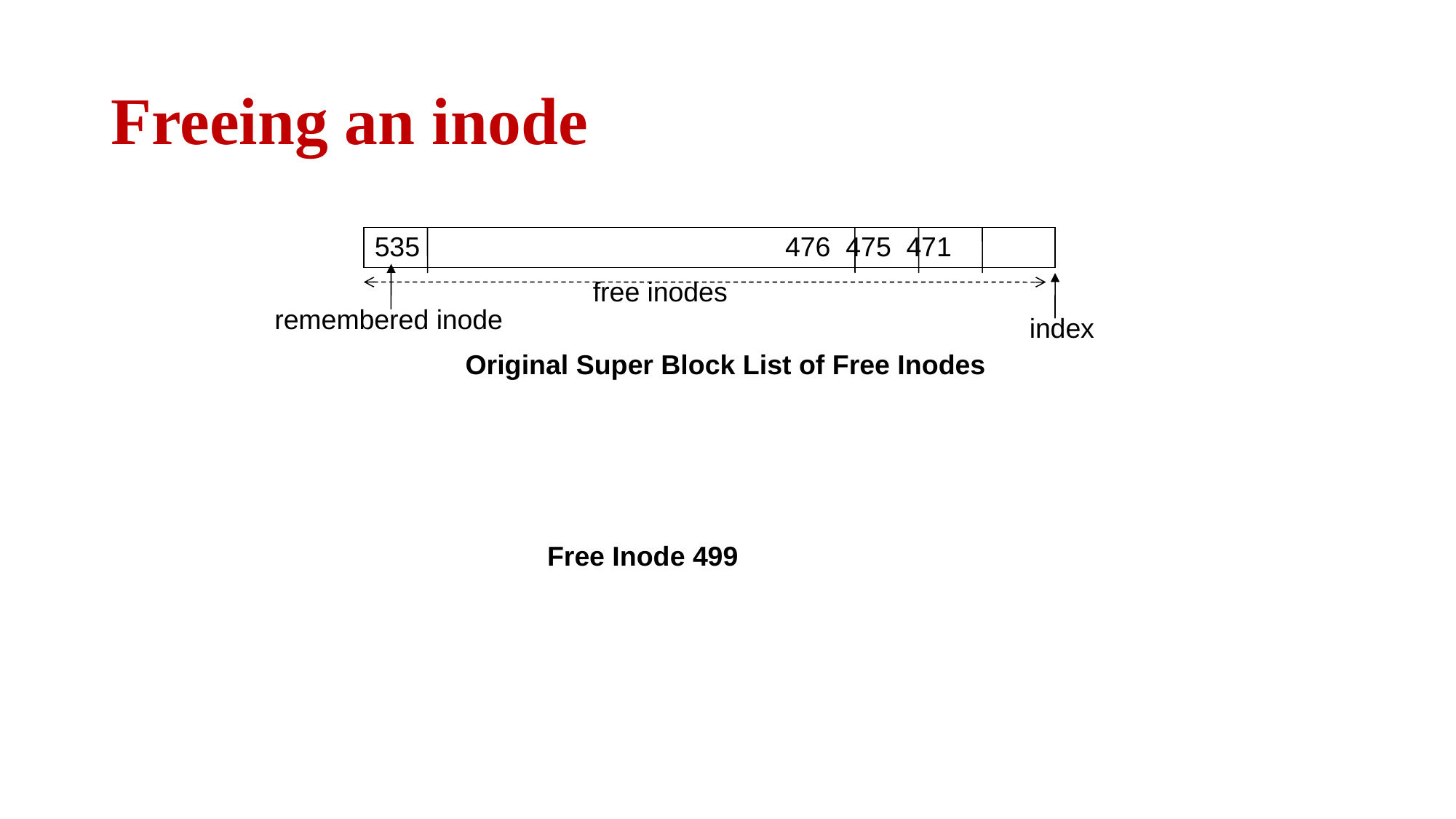

# Freeing an inode
535                                                476  475  471

free inodes

remembered inode
index
Original Super Block List of Free Inodes

499                                                476  475  471

free inodes

remembered inode
index

Free Inode 499

499                                                476  475  471

free inodes

remembered inode
index

Free Inode 601